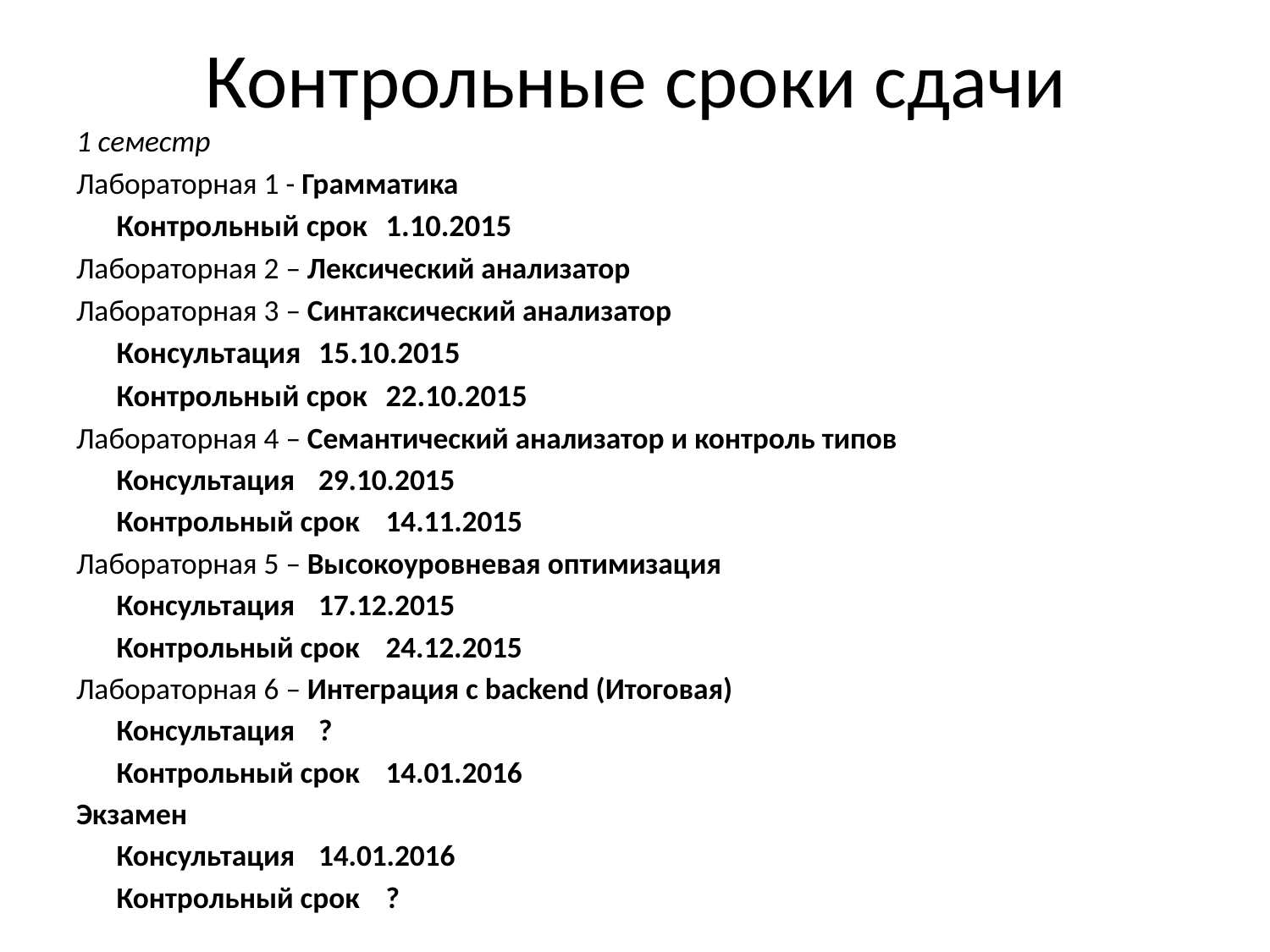

# Контрольные сроки сдачи
1 семестр
Лабораторная 1 - Грамматика
		Контрольный срок			1.10.2015
Лабораторная 2 – Лексический анализатор
Лабораторная 3 – Синтаксический анализатор
		Консультация				15.10.2015
		Контрольный срок			22.10.2015
Лабораторная 4 – Семантический анализатор и контроль типов
		Консультация				29.10.2015
		Контрольный срок			14.11.2015
Лабораторная 5 – Высокоуровневая оптимизация
		Консультация				17.12.2015
		Контрольный срок			24.12.2015
Лабораторная 6 – Интеграция с backend (Итоговая)
		Консультация				?
		Контрольный срок			14.01.2016
Экзамен
		Консультация				14.01.2016
		Контрольный срок			?